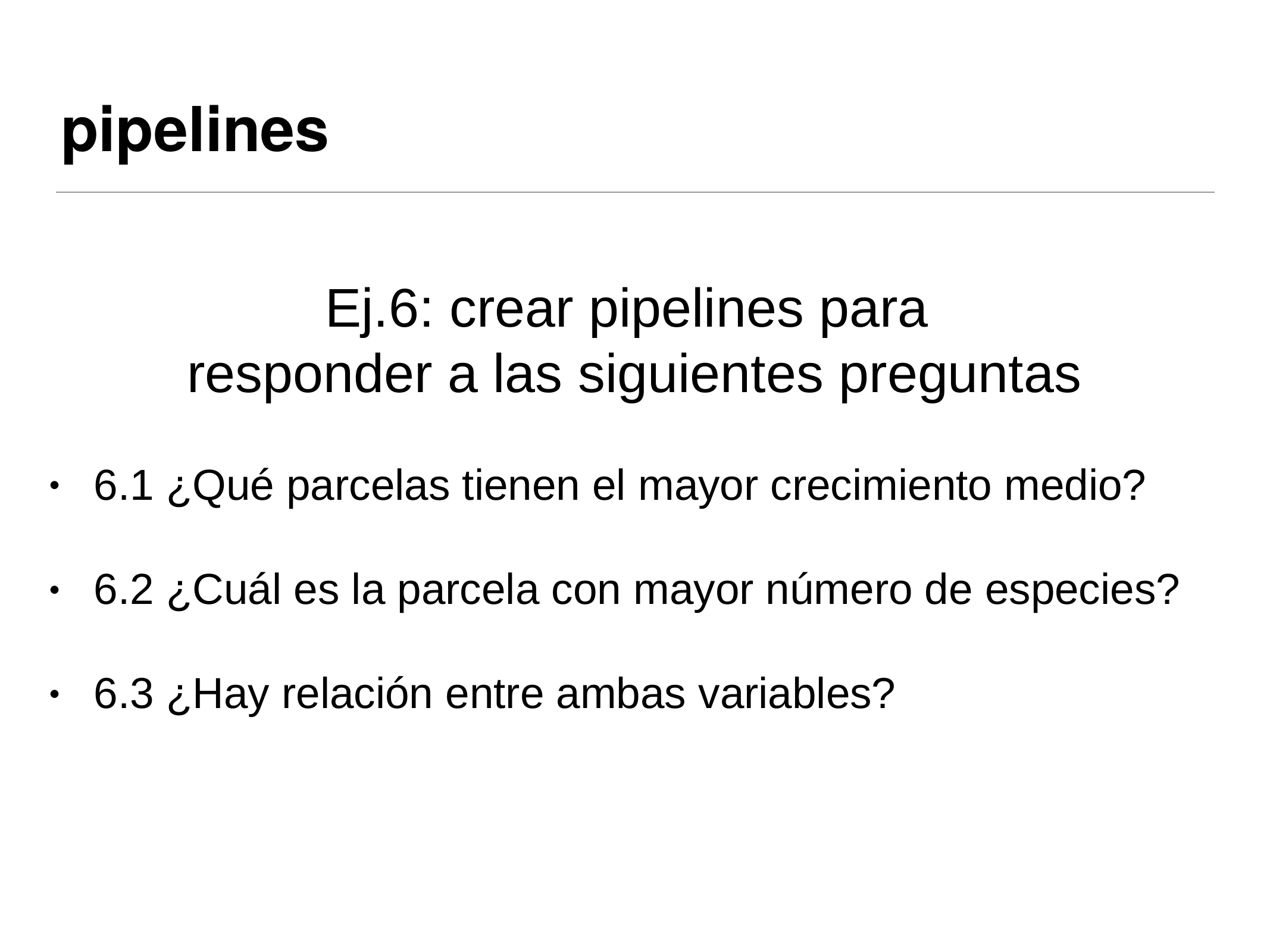

# pipelines
Ej.6: crear pipelines para
responder a las siguientes preguntas

6.1 ¿Qué parcelas tienen el mayor crecimiento medio?

6.2 ¿Cuál es la parcela con mayor número de especies?

6.3 ¿Hay relación entre ambas variables?